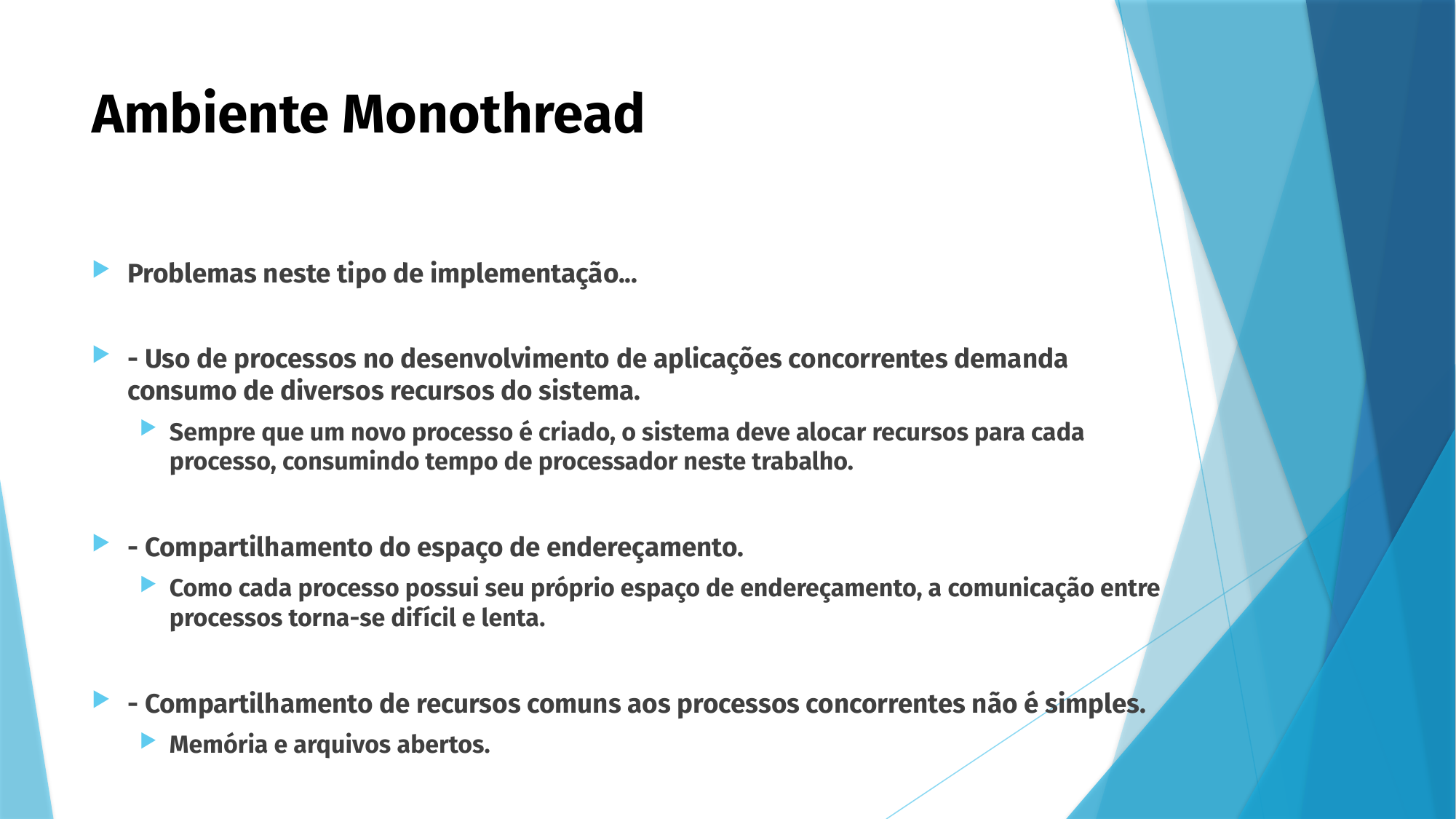

# Ambiente Monothread
Problemas neste tipo de implementação...

- Uso de processos no desenvolvimento de aplicações concorrentes demanda consumo de diversos recursos do sistema.
Sempre que um novo processo é criado, o sistema deve alocar recursos para cada processo, consumindo tempo de processador neste trabalho.

- Compartilhamento do espaço de endereçamento.
Como cada processo possui seu próprio espaço de endereçamento, a comunicação entre processos torna-se difícil e lenta.

- Compartilhamento de recursos comuns aos processos concorrentes não é simples.
Memória e arquivos abertos.